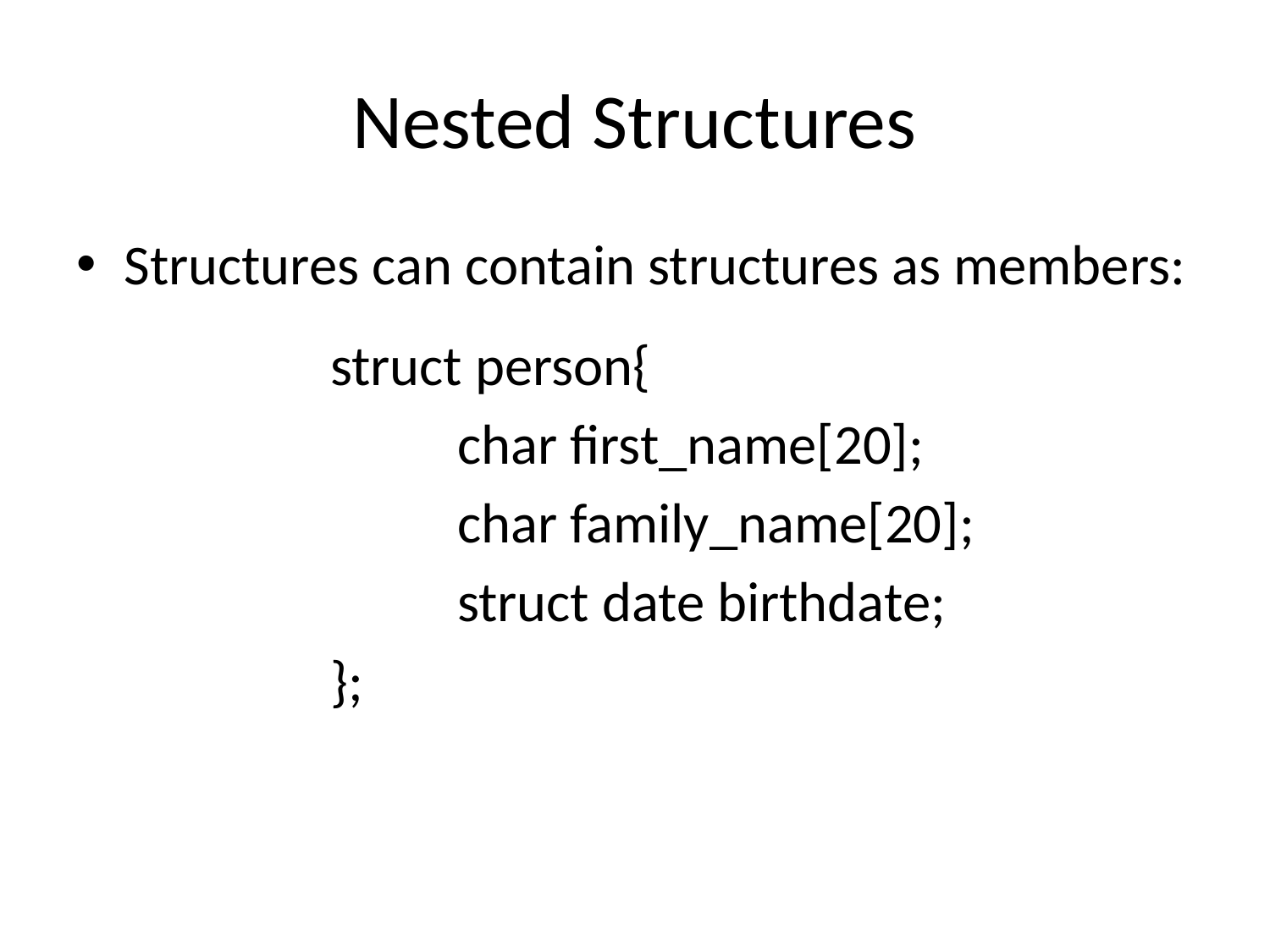

# Nested Structures
Structures can contain structures as members:
		struct person{
			char first_name[20];
			char family_name[20];
			struct date birthdate;
		};